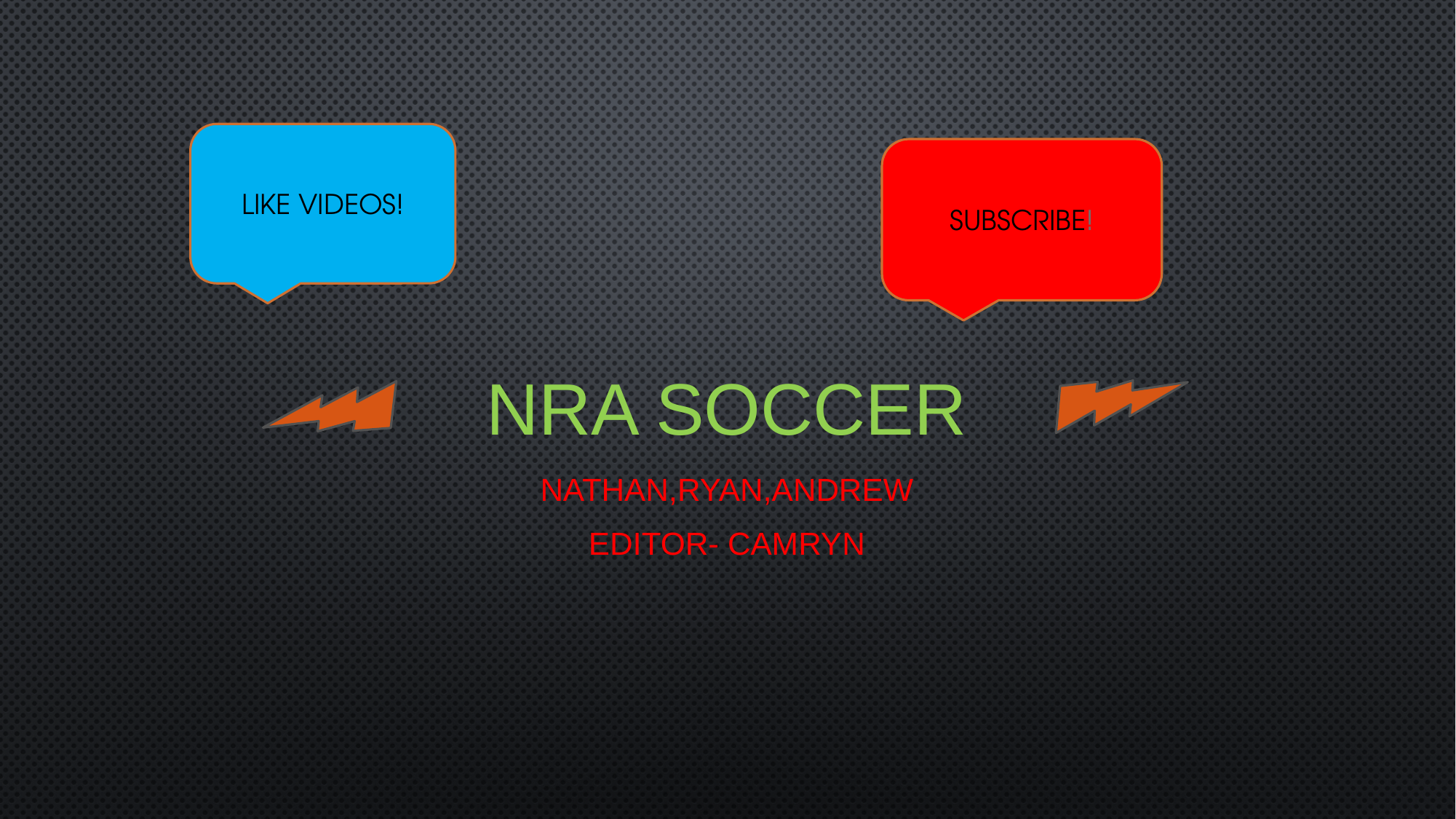

# NRA SOCCER
LIKE VIDEOS!
SUBSCRIBE!

Nathan,Ryan,Andrew
Editor- Camryn